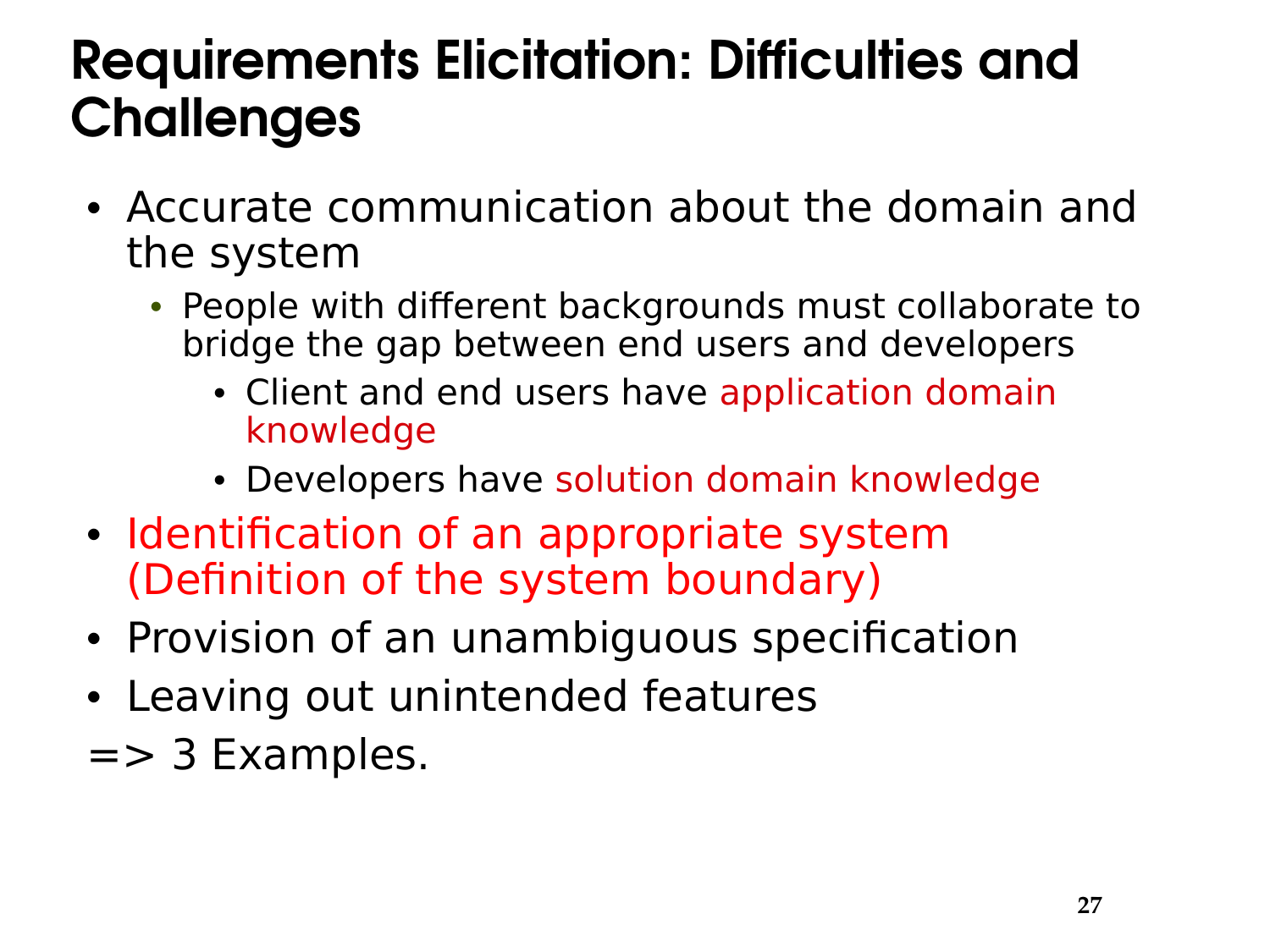

# Requirements Elicitation: Difficulties and Challenges
Accurate communication about the domain and the system
People with different backgrounds must collaborate to bridge the gap between end users and developers
Client and end users have application domain knowledge
Developers have solution domain knowledge
Identification of an appropriate system (Definition of the system boundary)
Provision of an unambiguous specification
Leaving out unintended features
=> 3 Examples.